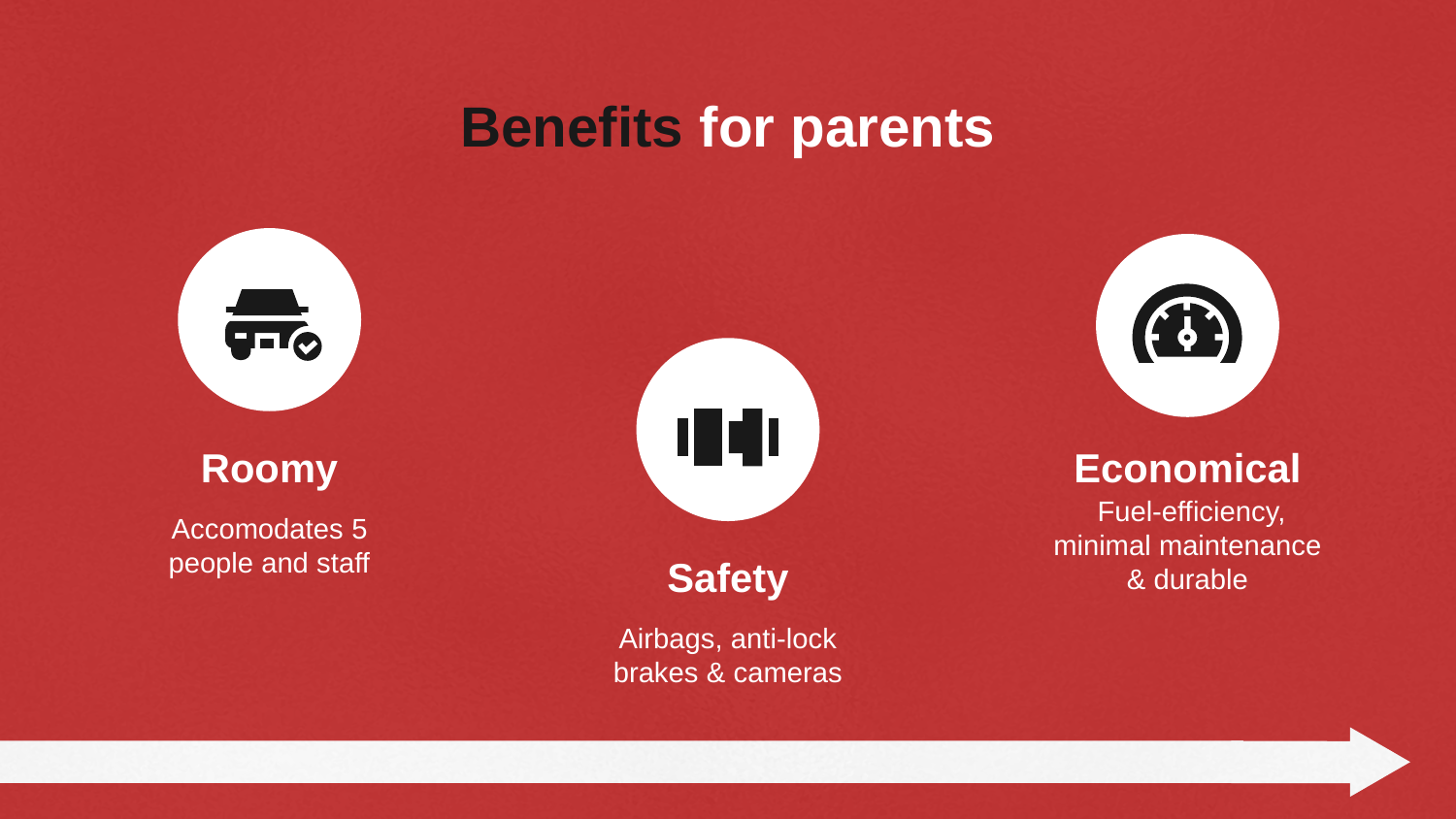

# Benefits for parents

Roomy
Economical
Accomodates 5 people and staff
 Fuel-efficiency, minimal maintenance & durable
Safety
Airbags, anti-lock brakes & cameras